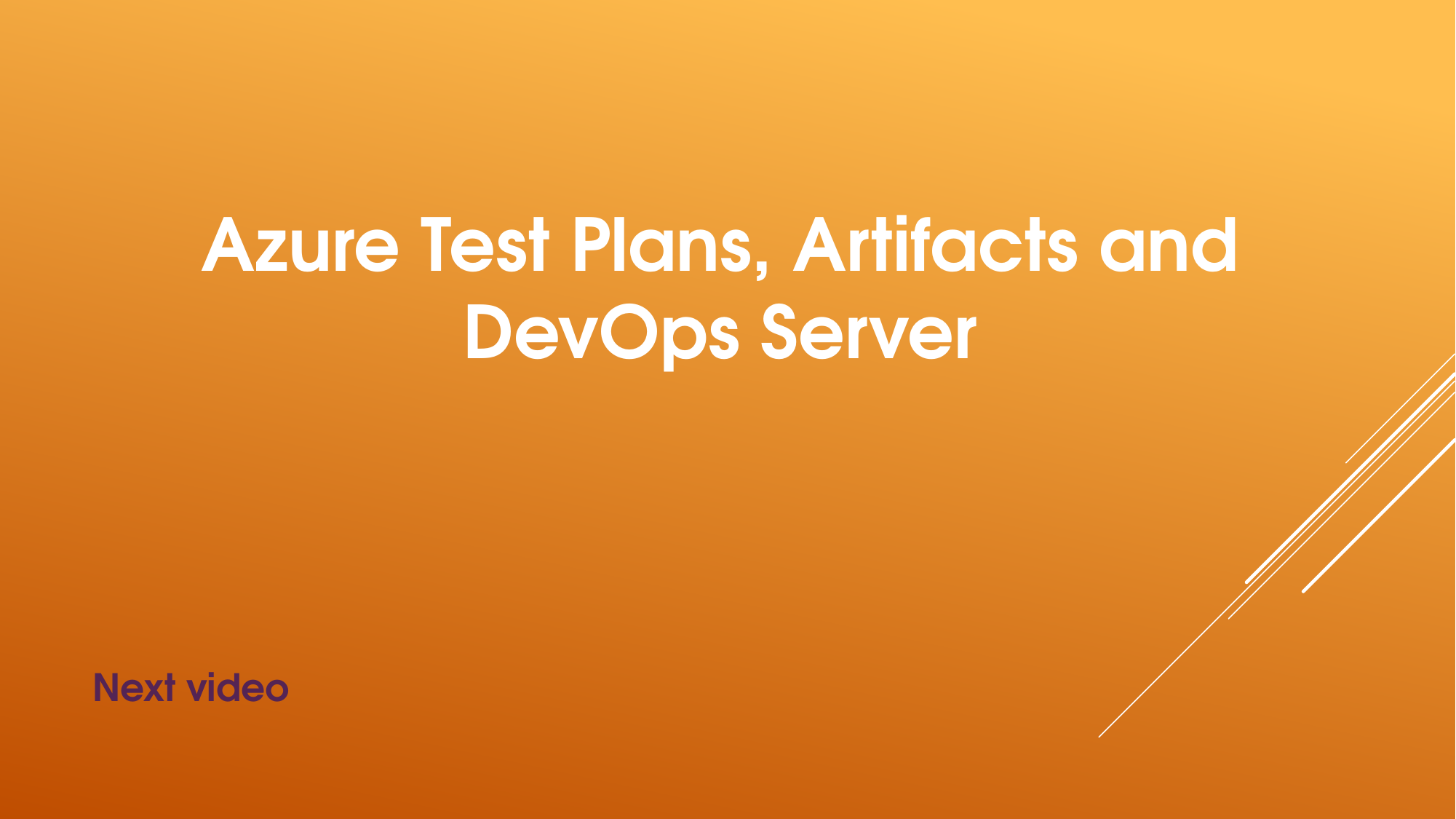

# Azure Test Plans, Artifacts and DevOps Server

Next video